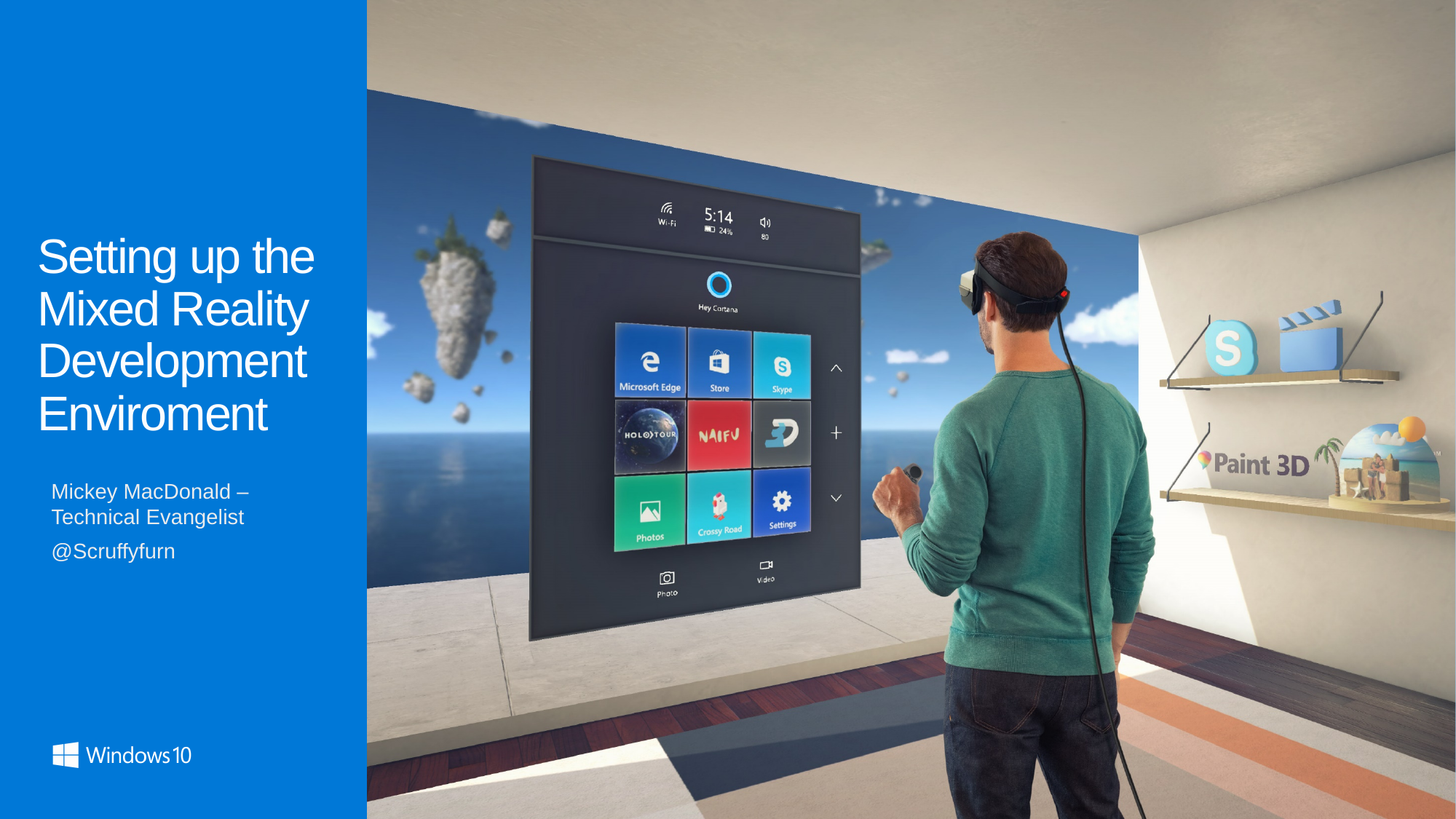

# Setting up the Mixed Reality Development Enviroment

Mickey MacDonald – Technical Evangelist
@Scruffyfurn